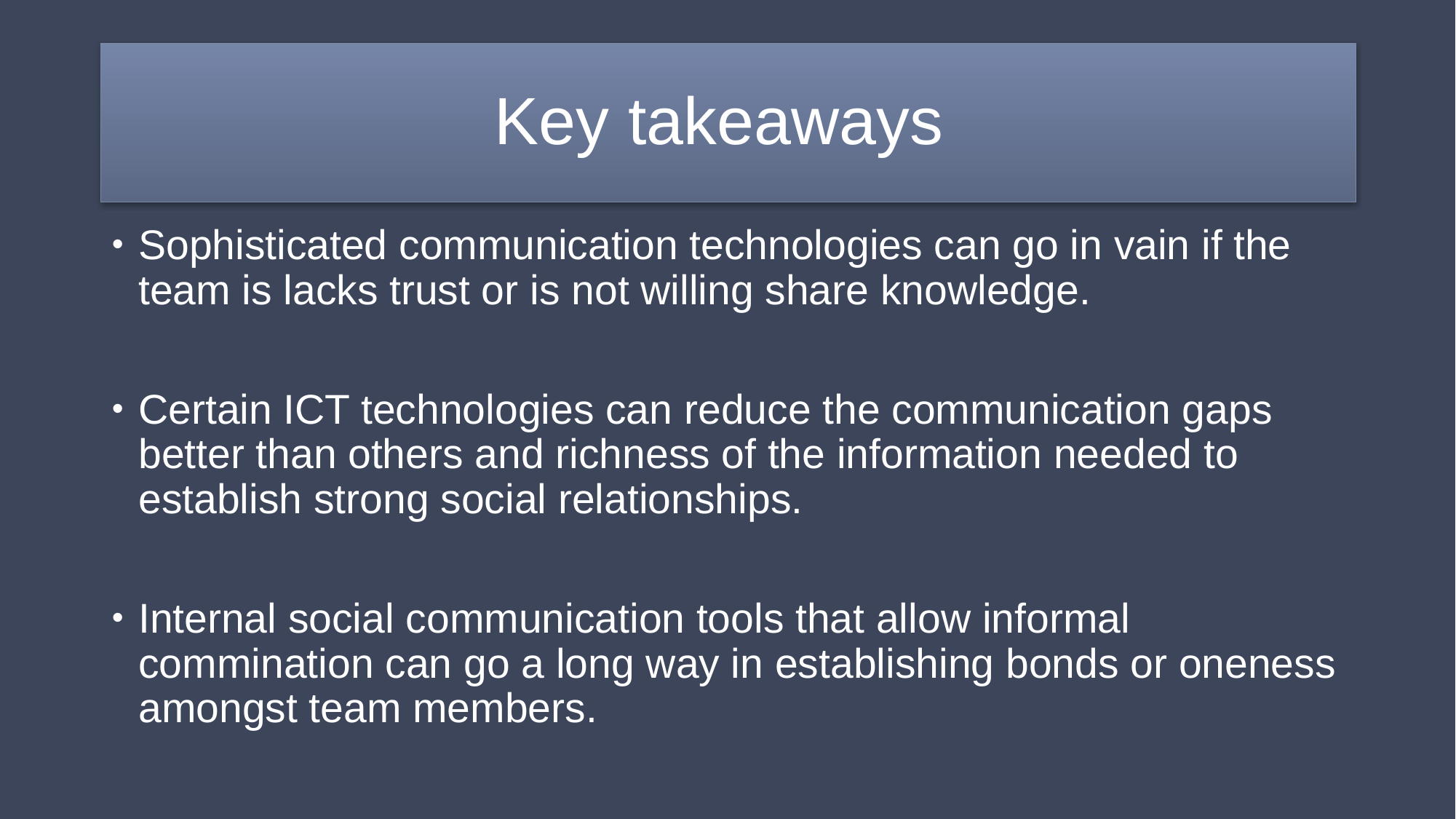

# Key takeaways
Sophisticated communication technologies can go in vain if the team is lacks trust or is not willing share knowledge.

Certain ICT technologies can reduce the communication gaps better than others and richness of the information needed to establish strong social relationships.

Internal social communication tools that allow informal commination can go a long way in establishing bonds or oneness amongst team members.